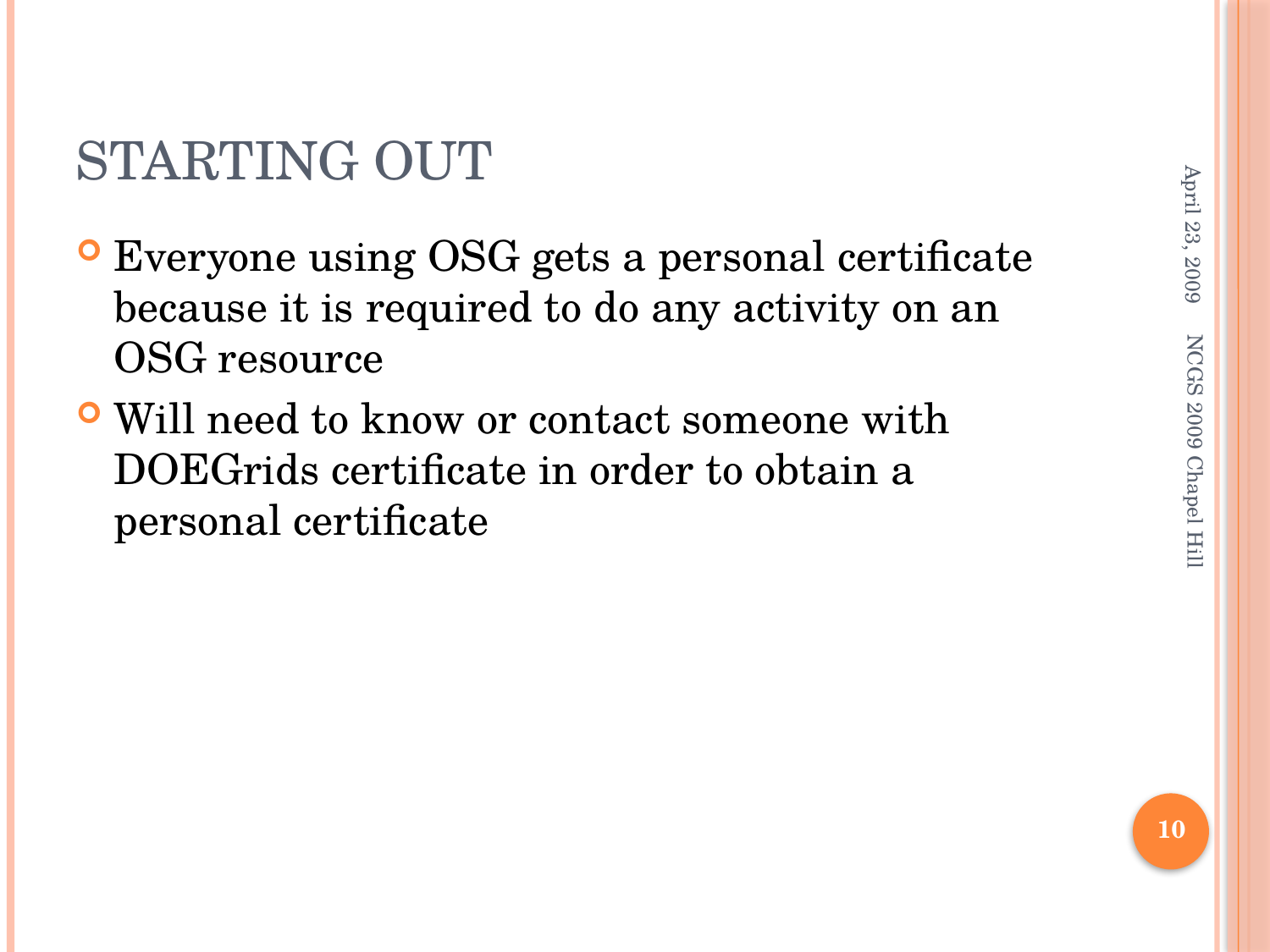

# Starting out
April 23, 2009
Everyone using OSG gets a personal certificate because it is required to do any activity on an OSG resource
Will need to know or contact someone with DOEGrids certificate in order to obtain a personal certificate
NCGS 2009 Chapel Hill
10